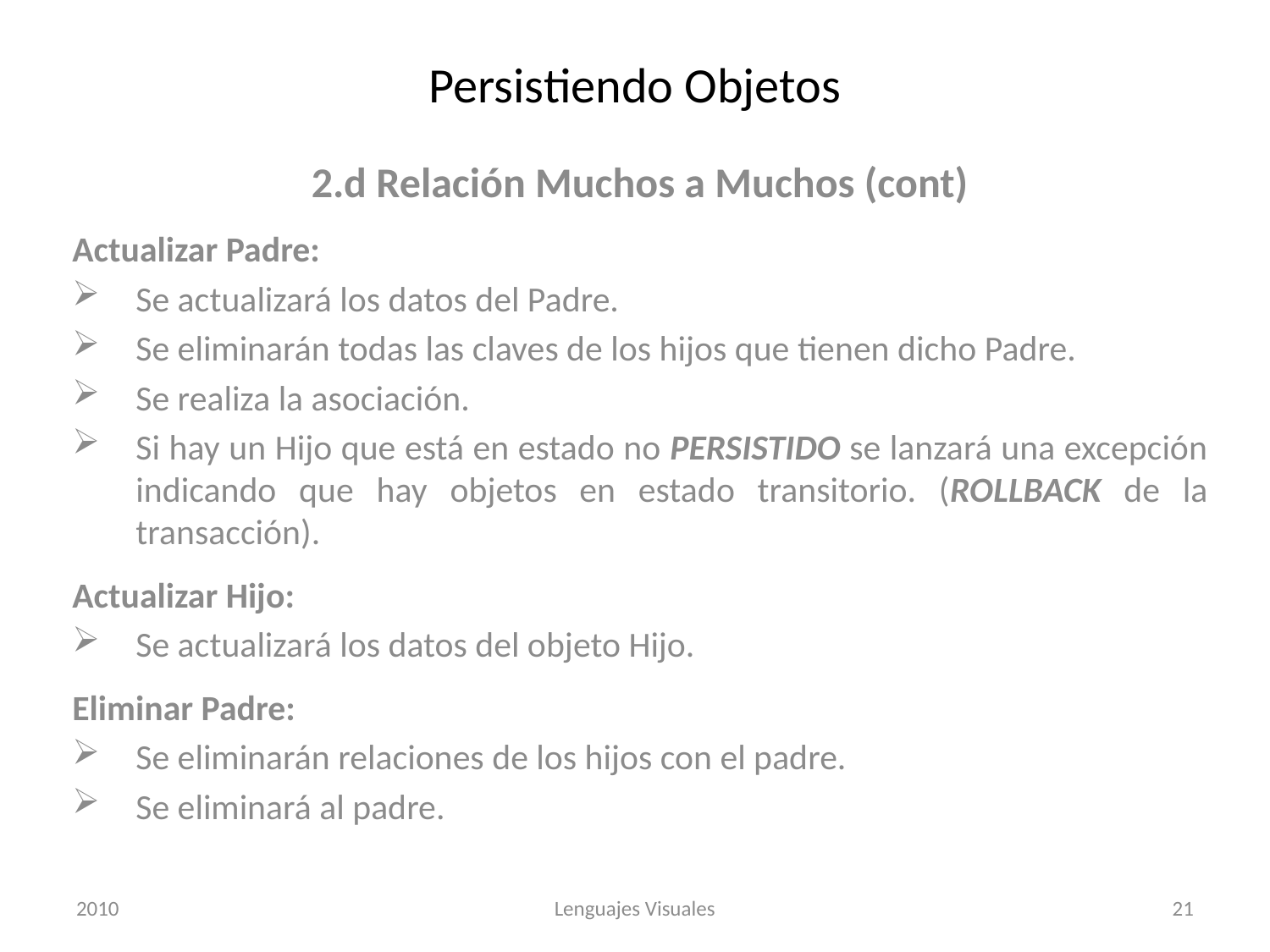

# Persistiendo Objetos
2.d Relación Muchos a Muchos (cont)
Actualizar Padre:
Se actualizará los datos del Padre.
Se eliminarán todas las claves de los hijos que tienen dicho Padre.
Se realiza la asociación.
Si hay un Hijo que está en estado no PERSISTIDO se lanzará una excepción indicando que hay objetos en estado transitorio. (ROLLBACK de la transacción).
Actualizar Hijo:
Se actualizará los datos del objeto Hijo.
Eliminar Padre:
Se eliminarán relaciones de los hijos con el padre.
Se eliminará al padre.
2010
Lenguajes Visuales
21